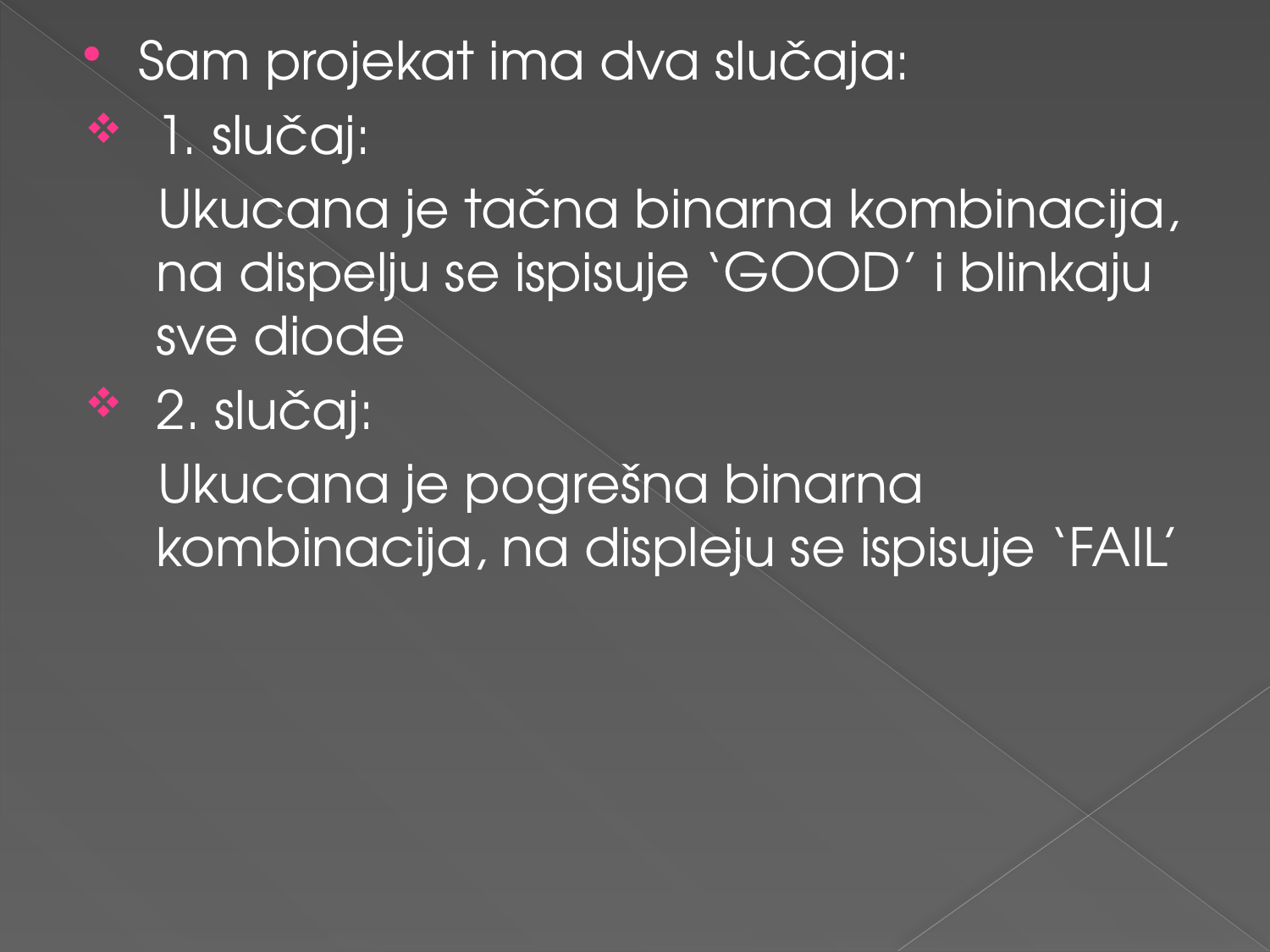

Sam projekat ima dva slučaja:
1. slučaj:
     Ukucana je tačna binarna kombinacija, na dispelju se ispisuje ‘GOOD’ i blinkaju sve diode
2. slučaj:
     Ukucana je pogrešna binarna kombinacija, na displeju se ispisuje ‘FAIL’

#